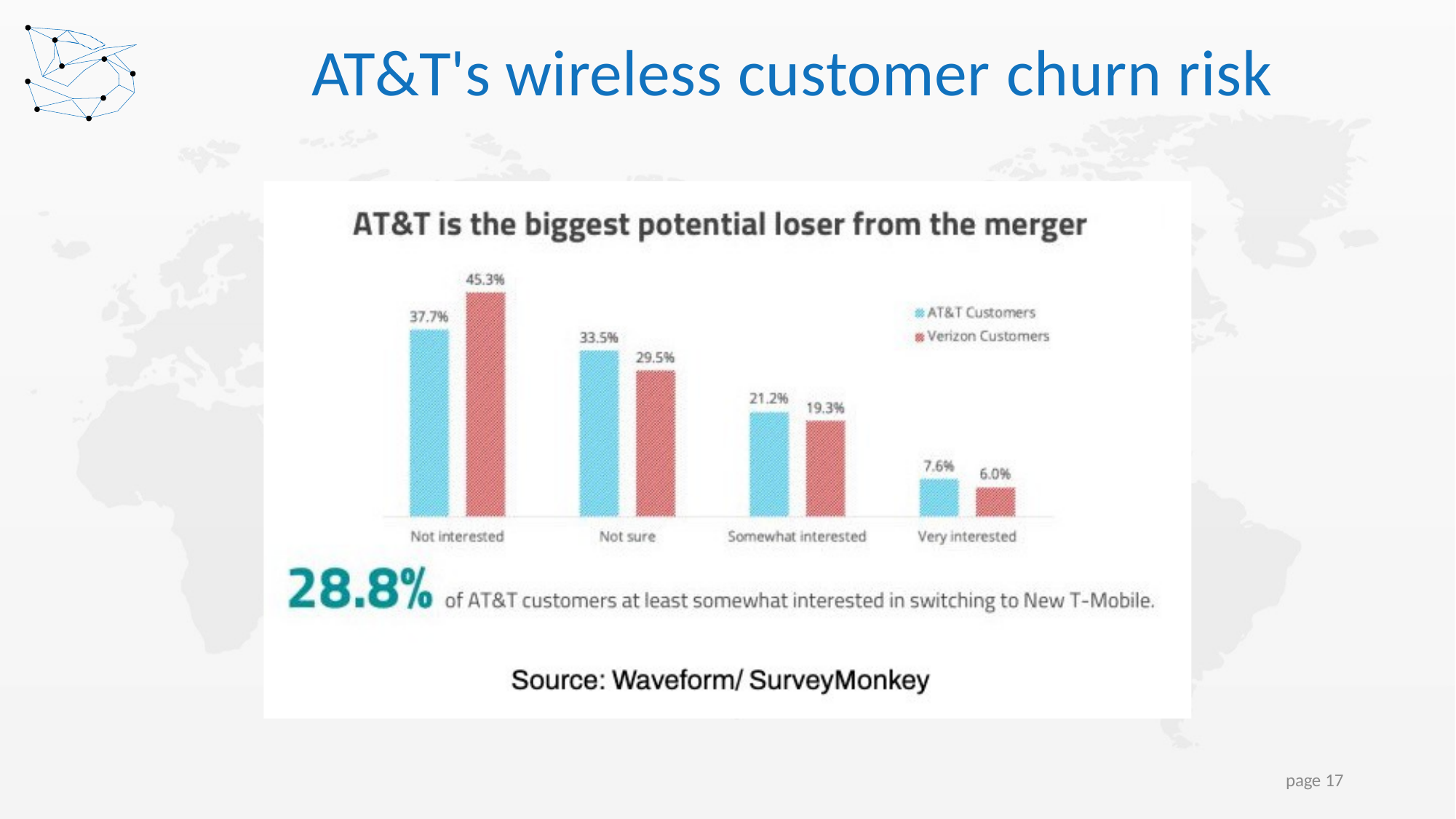

# AT&T's wireless customer churn risk

page 17